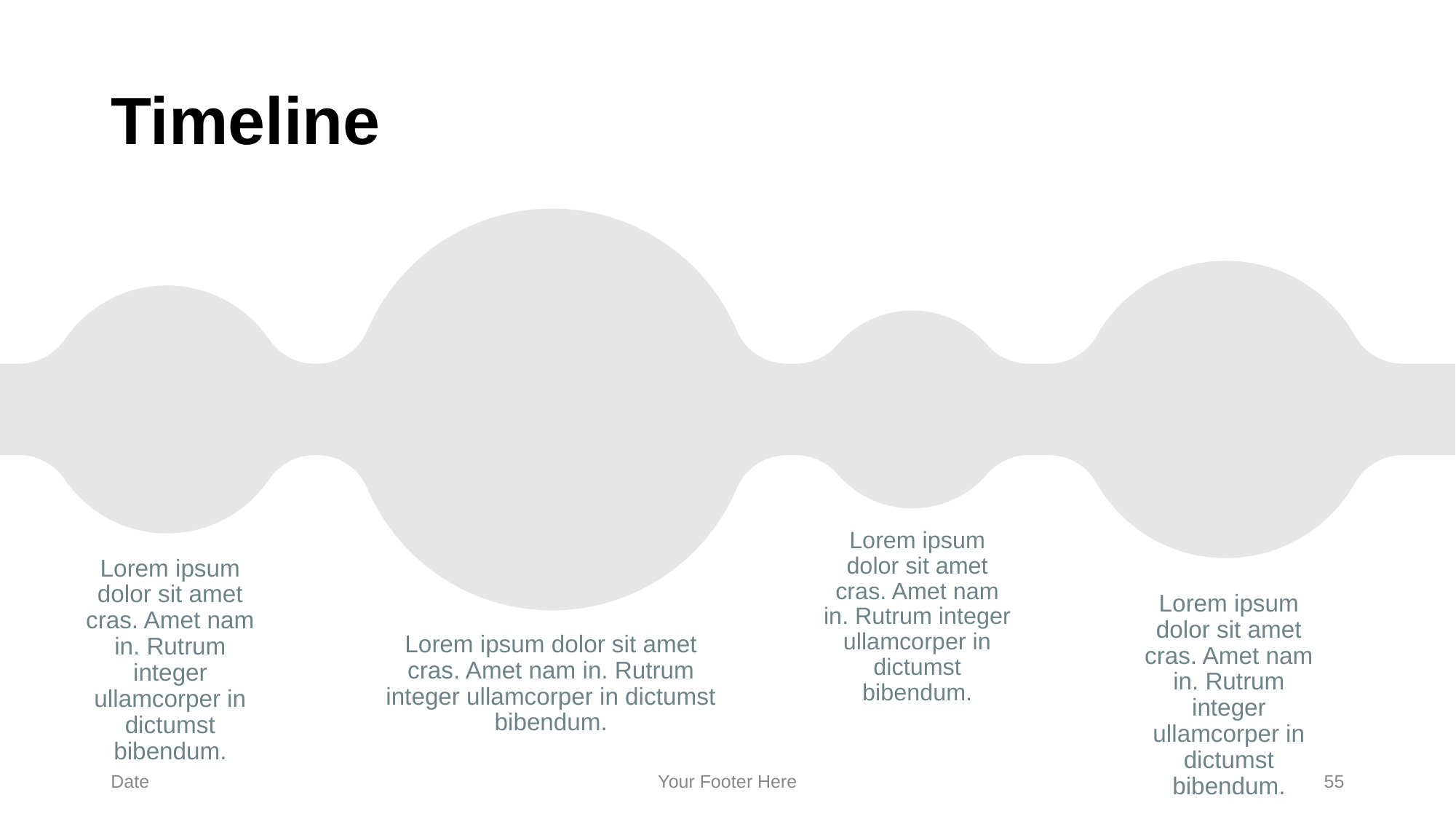

# Timeline

Lorem ipsum dolor sit amet cras. Amet nam in. Rutrum integer ullamcorper in dictumst bibendum.
Lorem ipsum dolor sit amet cras. Amet nam in. Rutrum integer ullamcorper in dictumst bibendum.
Lorem ipsum dolor sit amet cras. Amet nam in. Rutrum integer ullamcorper in dictumst bibendum.
Lorem ipsum dolor sit amet cras. Amet nam in. Rutrum integer ullamcorper in dictumst bibendum.
Date
Your Footer Here
55